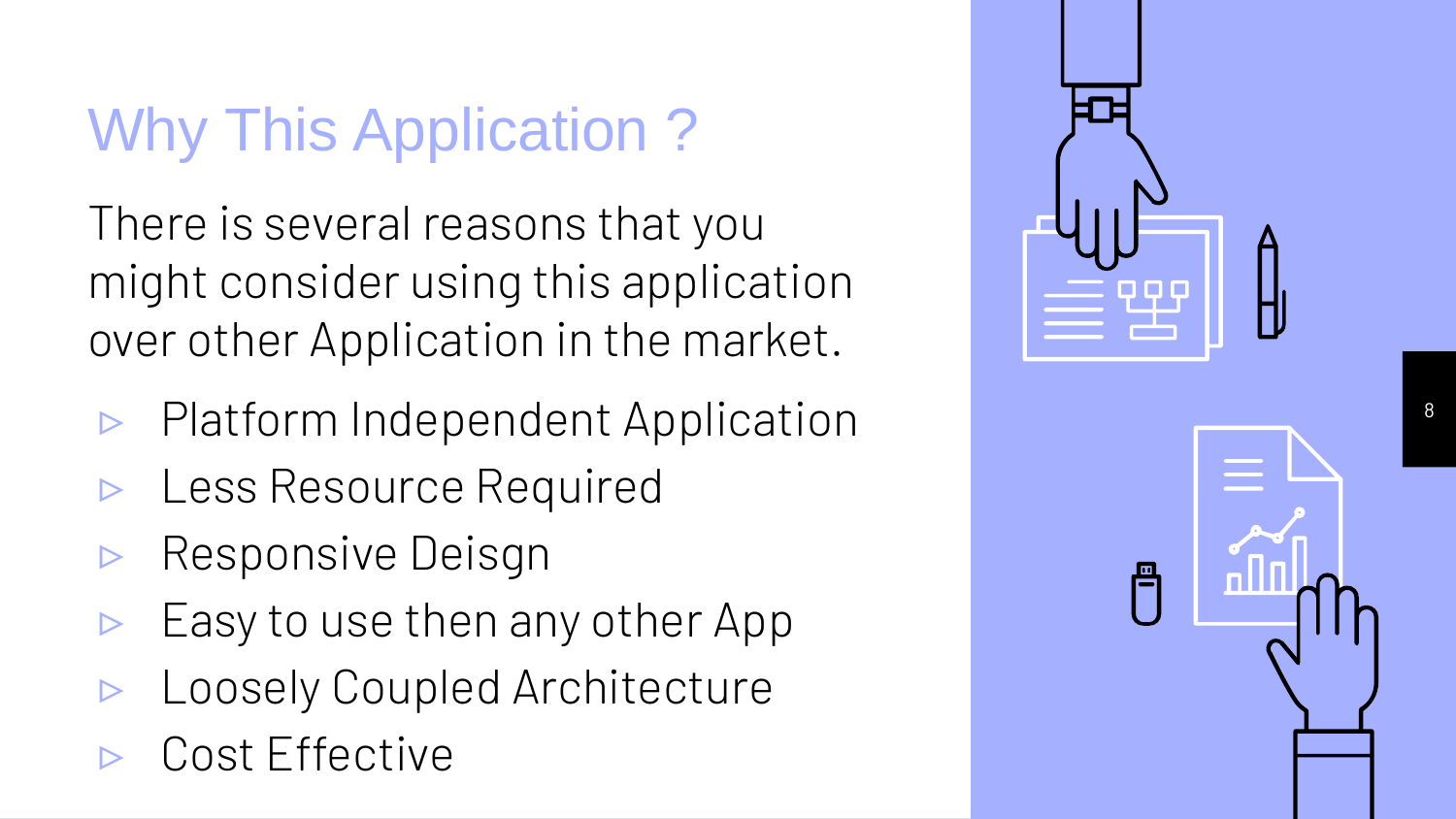

# Why This Application ?
There is several reasons that you might consider using this application over other Application in the market.
Platform Independent Application
Less Resource Required
Responsive Deisgn
Easy to use then any other App
Loosely Coupled Architecture
Cost Effective

8